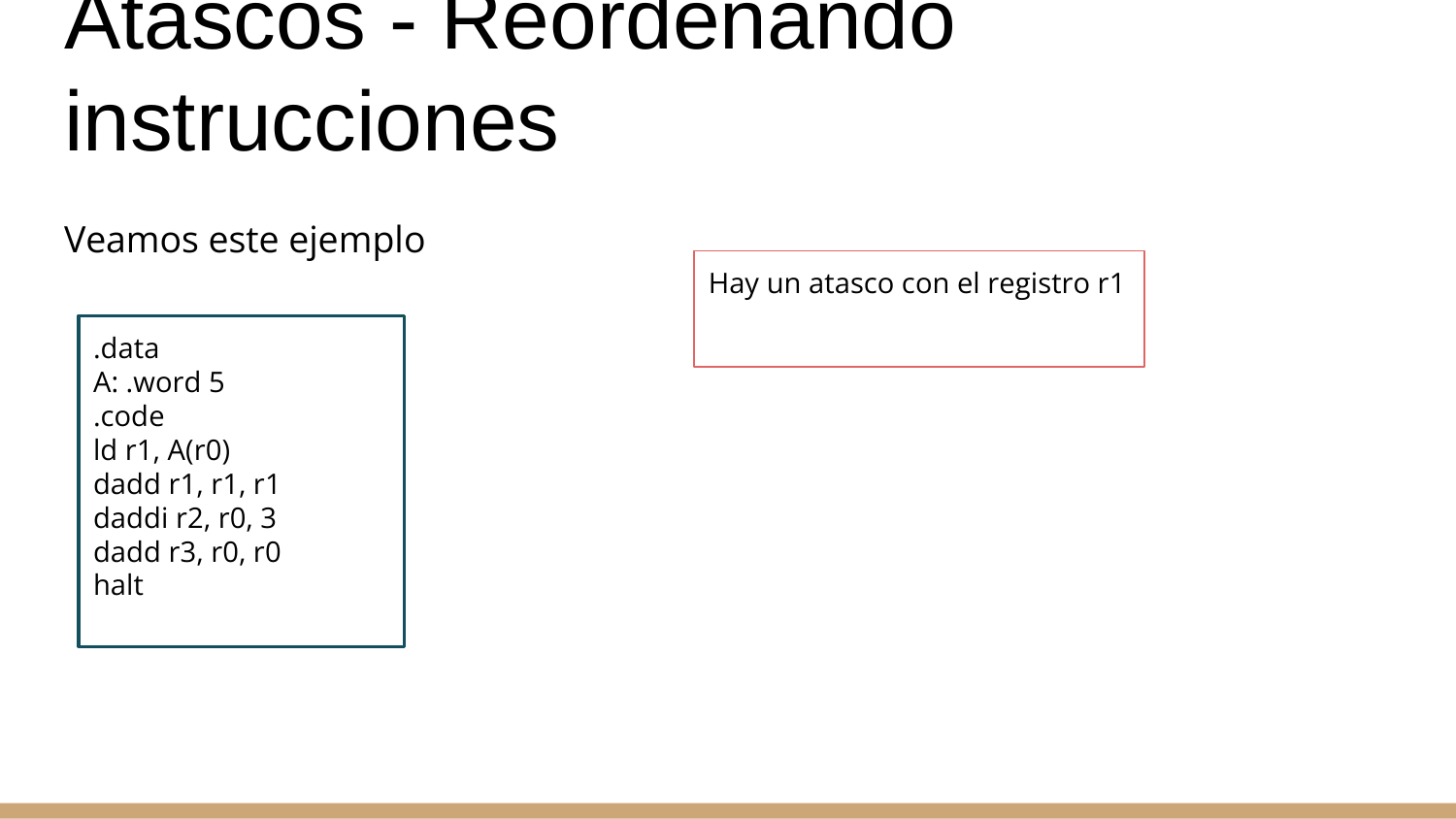

# Atascos - Reordenando instrucciones
Veamos este ejemplo
Hay un atasco con el registro r1
.data
A: .word 5
.code
ld r1, A(r0)
dadd r1, r1, r1
daddi r2, r0, 3
dadd r3, r0, r0
halt